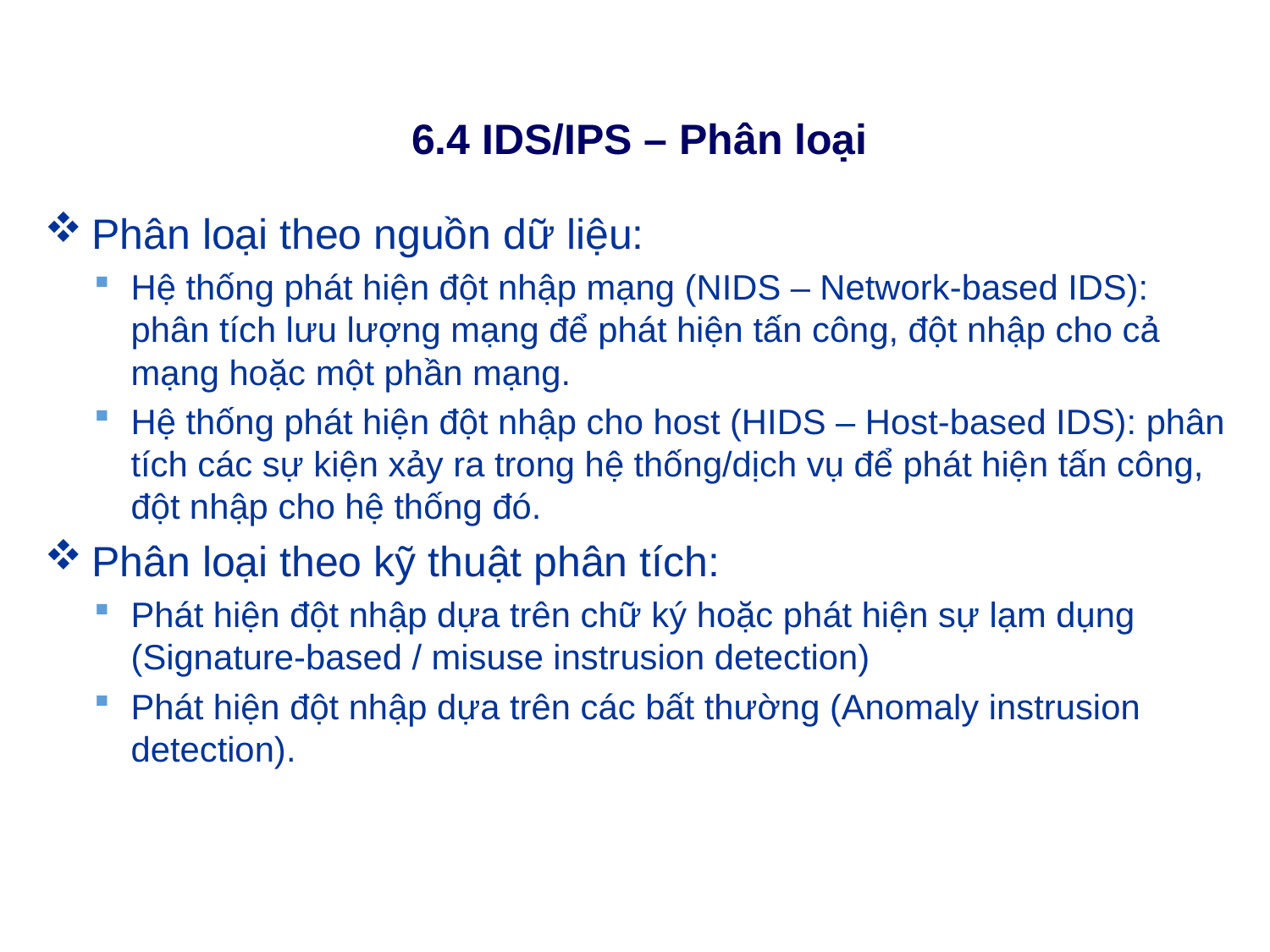

# 6.4 IDS/IPS – Phân loại
Phân loại theo nguồn dữ liệu:
Hệ thống phát hiện đột nhập mạng (NIDS – Network-based IDS): phân tích lưu lượng mạng để phát hiện tấn công, đột nhập cho cả mạng hoặc một phần mạng.
Hệ thống phát hiện đột nhập cho host (HIDS – Host-based IDS): phân tích các sự kiện xảy ra trong hệ thống/dịch vụ để phát hiện tấn công, đột nhập cho hệ thống đó.
Phân loại theo kỹ thuật phân tích:
Phát hiện đột nhập dựa trên chữ ký hoặc phát hiện sự lạm dụng (Signature-based / misuse instrusion detection)
Phát hiện đột nhập dựa trên các bất thường (Anomaly instrusion detection).